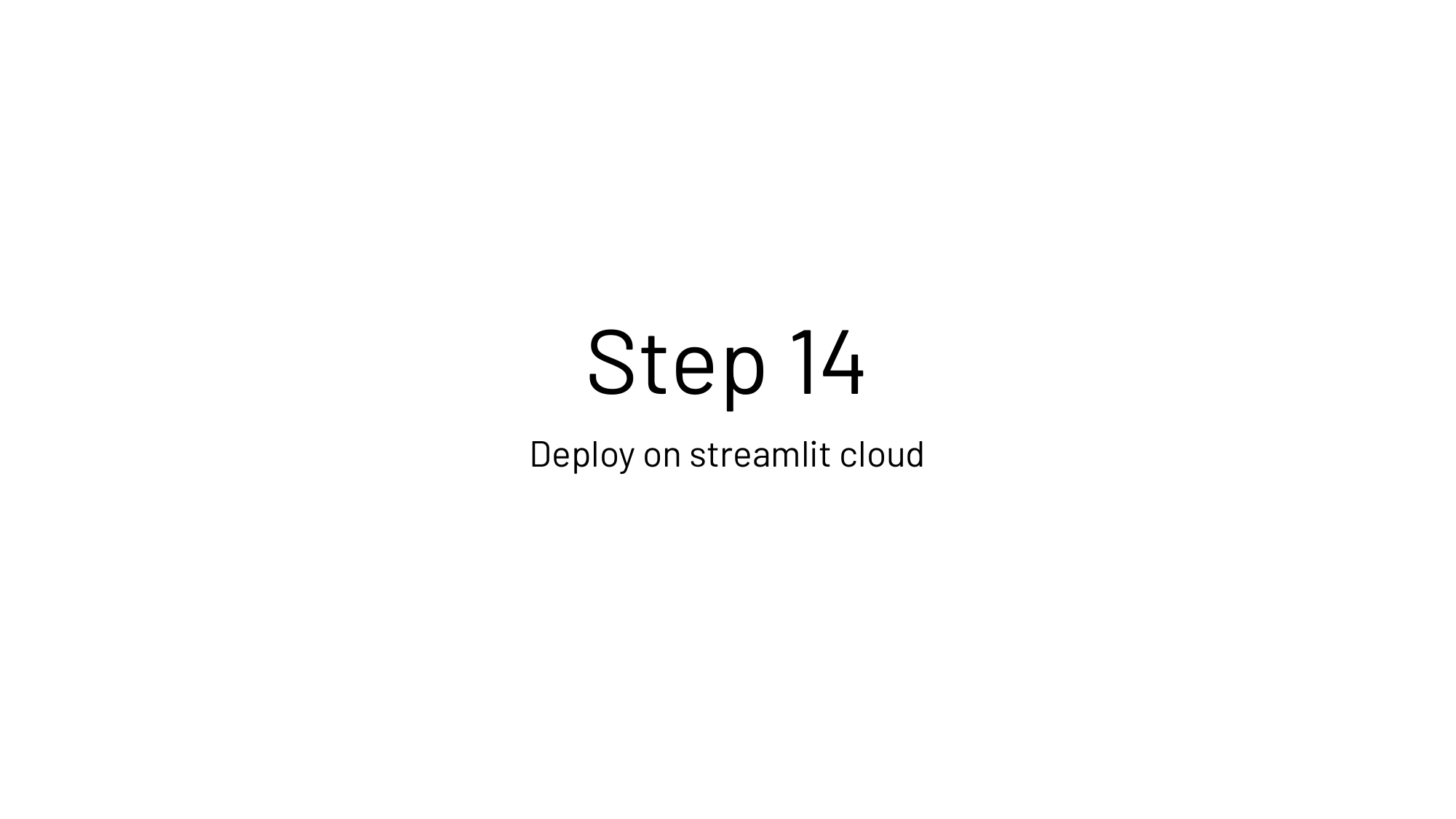

# Step 14
Deploy on streamlit cloud